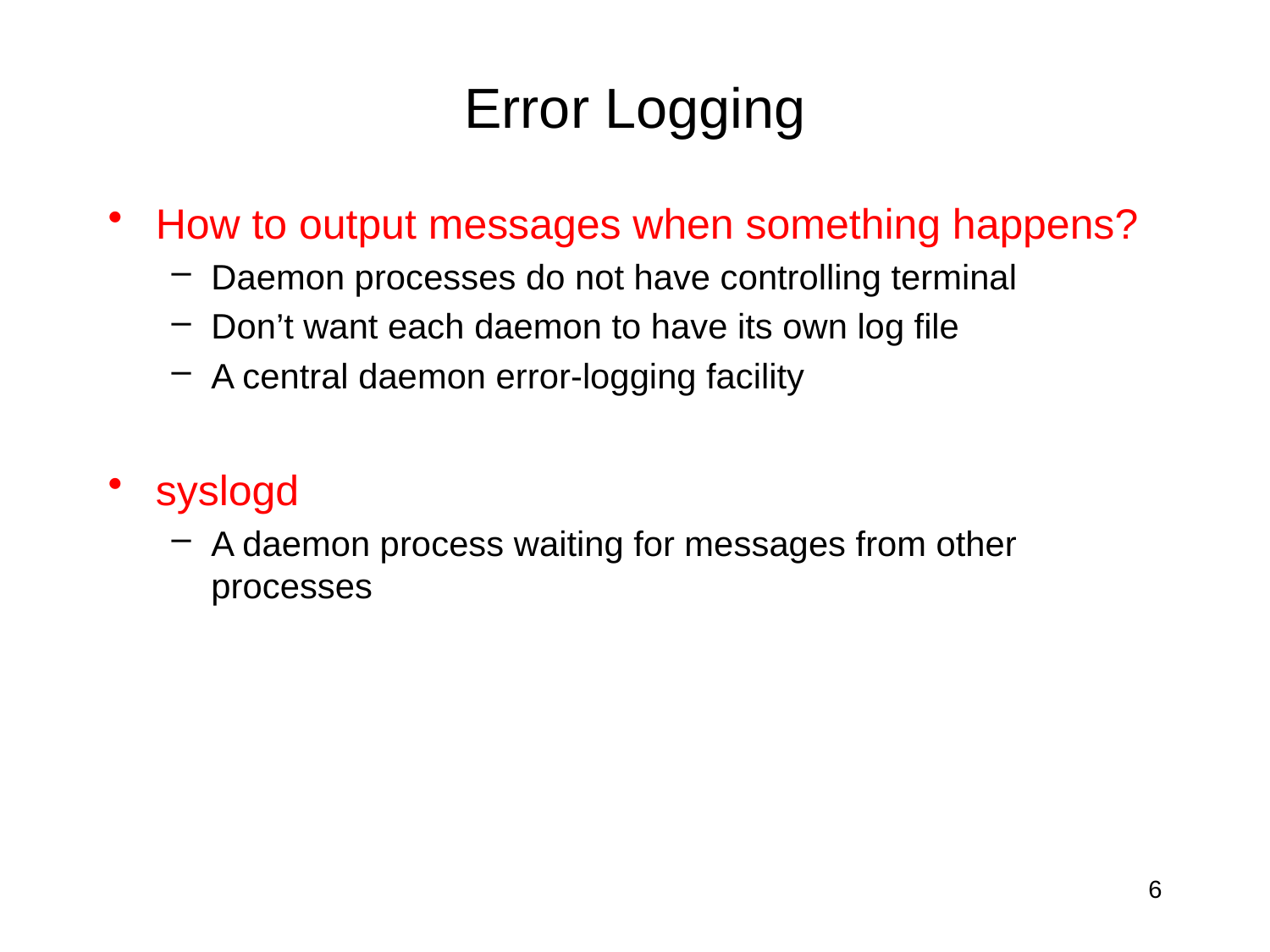

# Error Logging
How to output messages when something happens?
Daemon processes do not have controlling terminal
Don’t want each daemon to have its own log file
A central daemon error-logging facility

syslogd
A daemon process waiting for messages from other processes

6